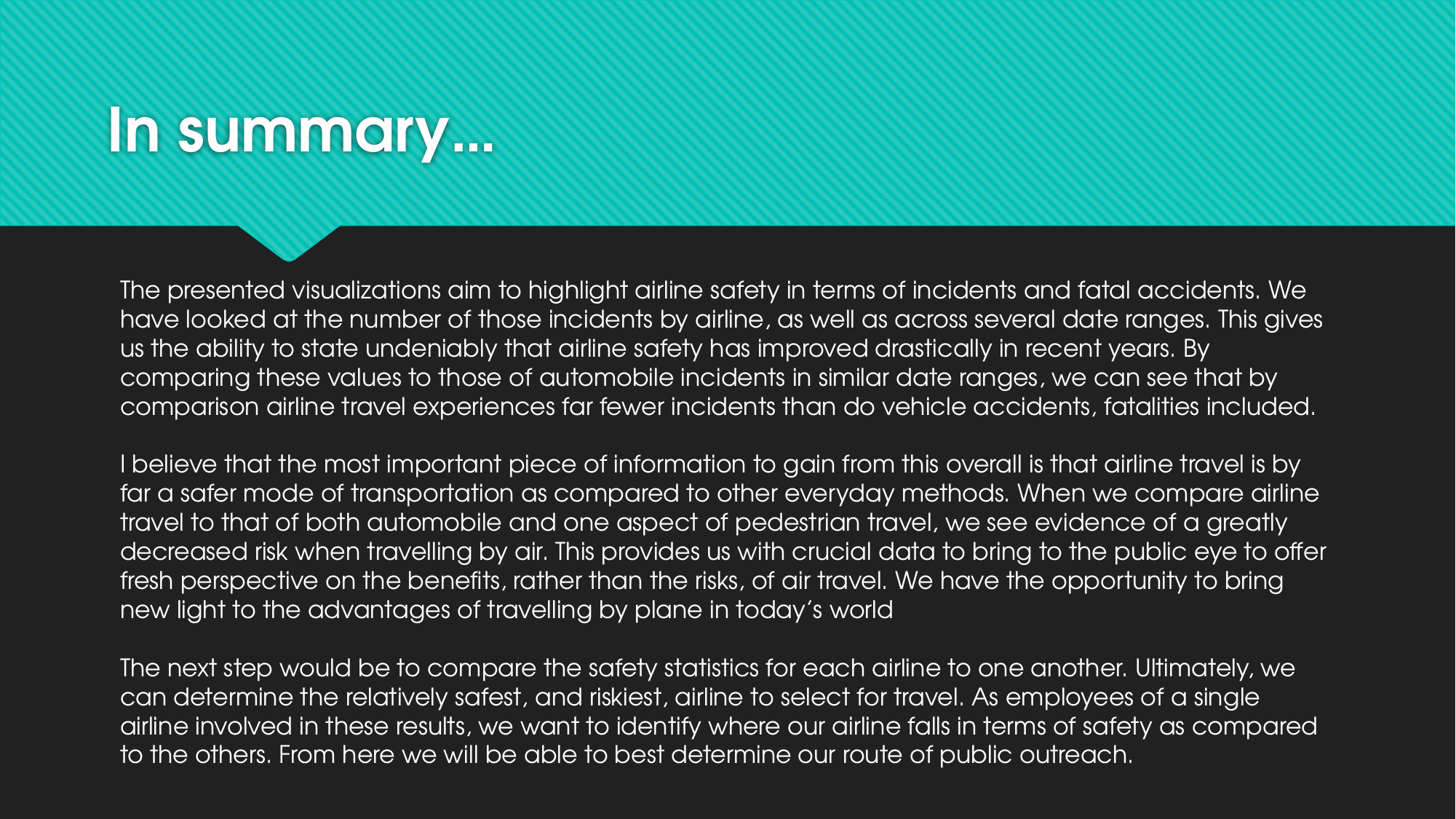

# In summary…
The presented visualizations aim to highlight airline safety in terms of incidents and fatal accidents. We have looked at the number of those incidents by airline, as well as across several date ranges. This gives us the ability to state undeniably that airline safety has improved drastically in recent years. By comparing these values to those of automobile incidents in similar date ranges, we can see that by comparison airline travel experiences far fewer incidents than do vehicle accidents, fatalities included.

I believe that the most important piece of information to gain from this overall is that airline travel is by far a safer mode of transportation as compared to other everyday methods. When we compare airline travel to that of both automobile and one aspect of pedestrian travel, we see evidence of a greatly decreased risk when travelling by air. This provides us with crucial data to bring to the public eye to offer fresh perspective on the benefits, rather than the risks, of air travel. We have the opportunity to bring new light to the advantages of travelling by plane in today’s world

The next step would be to compare the safety statistics for each airline to one another. Ultimately, we can determine the relatively safest, and riskiest, airline to select for travel. As employees of a single airline involved in these results, we want to identify where our airline falls in terms of safety as compared to the others. From here we will be able to best determine our route of public outreach.